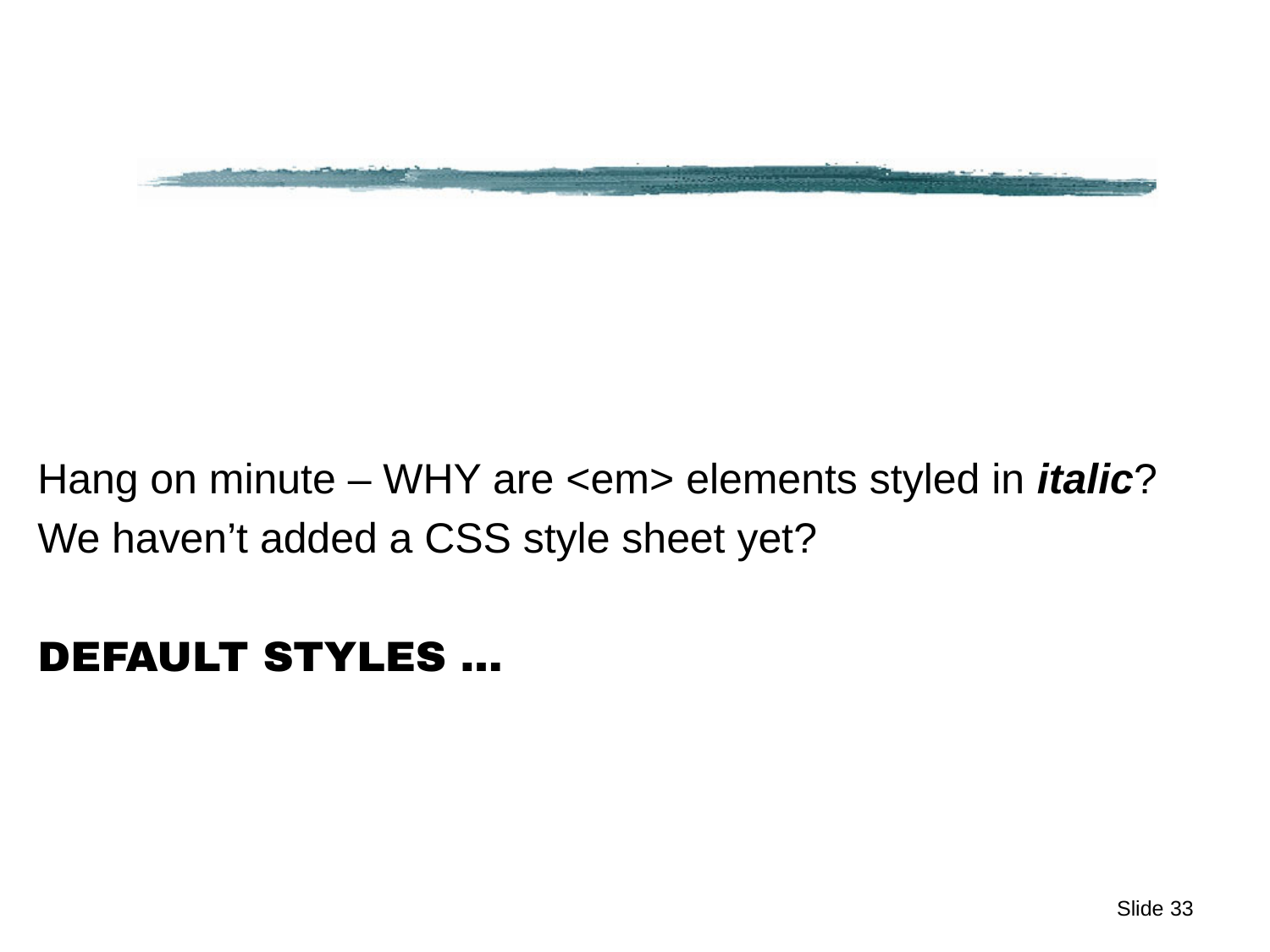

#

Hang on minute – WHY are <em> elements styled in italic?
We haven’t added a CSS style sheet yet?

DEFAULT STYLES …

Slide 33